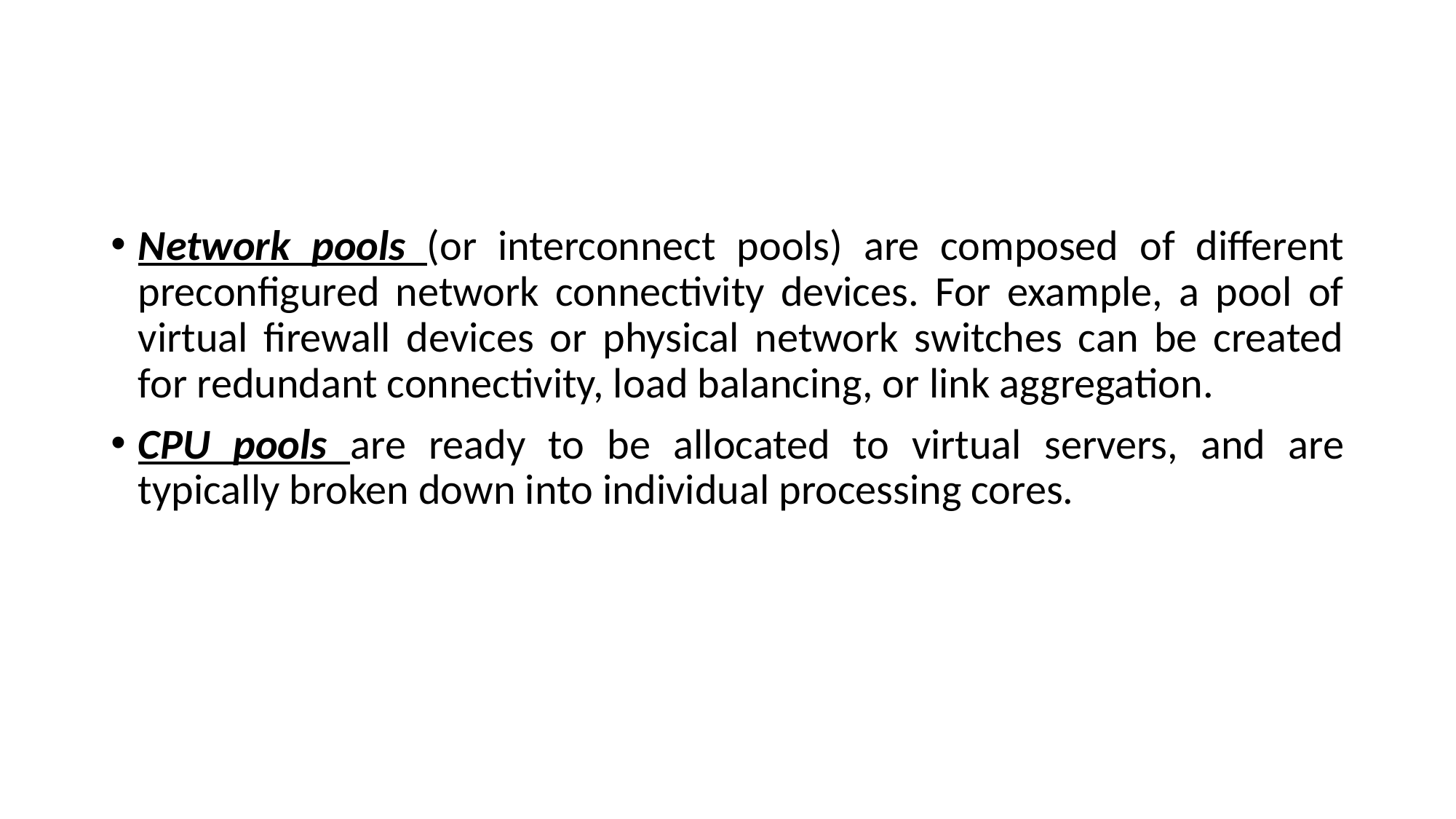

#
Network pools (or interconnect pools) are composed of different preconfigured network connectivity devices. For example, a pool of virtual firewall devices or physical network switches can be created for redundant connectivity, load balancing, or link aggregation.
CPU pools are ready to be allocated to virtual servers, and are typically broken down into individual processing cores.